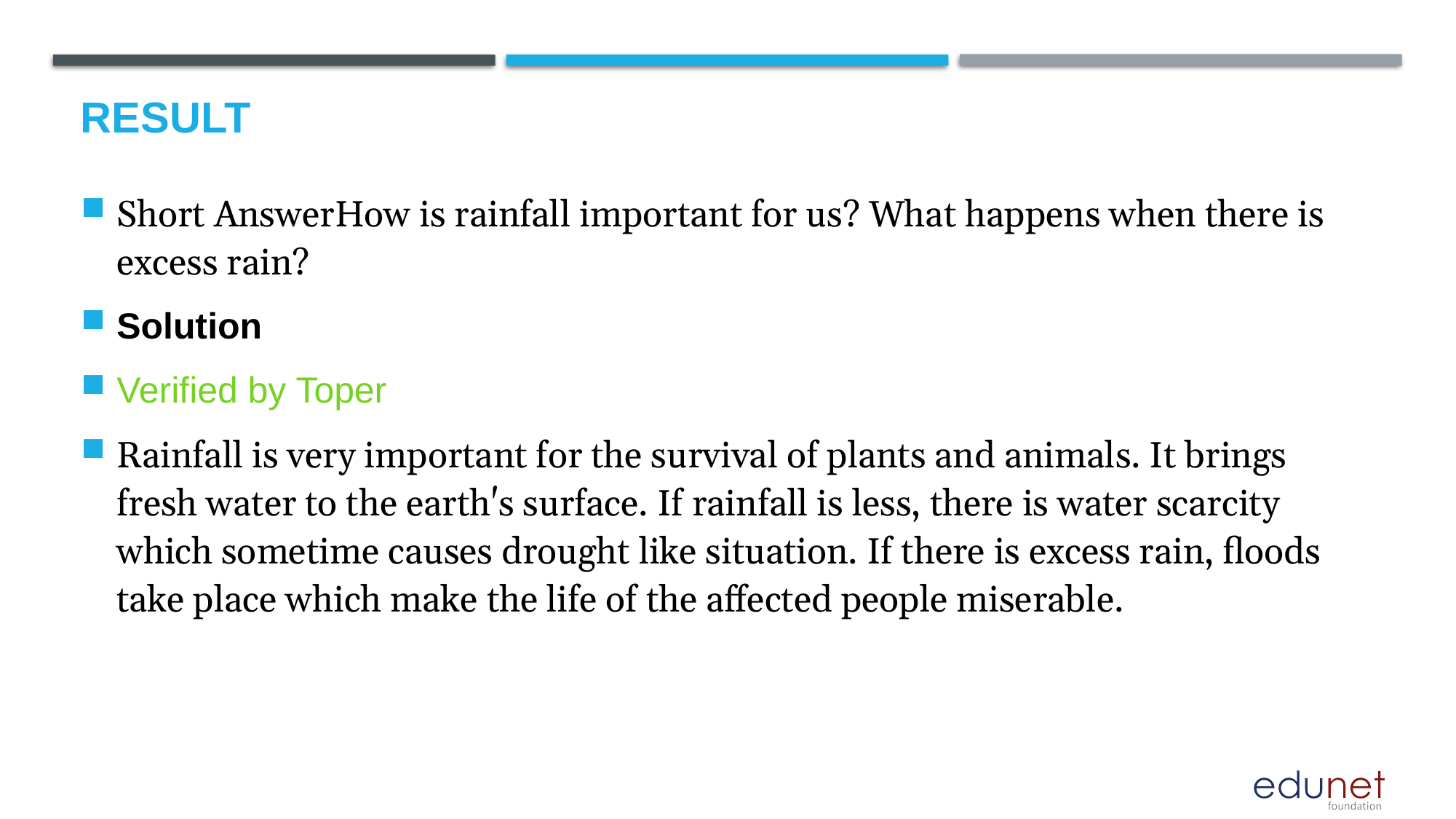

# Result
Short AnswerHow is rainfall important for us? What happens when there is excess rain?
Solution
Verified by Toper
Rainfall is very important for the survival of plants and animals. It brings fresh water to the earth's surface. If rainfall is less, there is water scarcity which sometime causes drought like situation. If there is excess rain, floods take place which make the life of the affected people miserable.